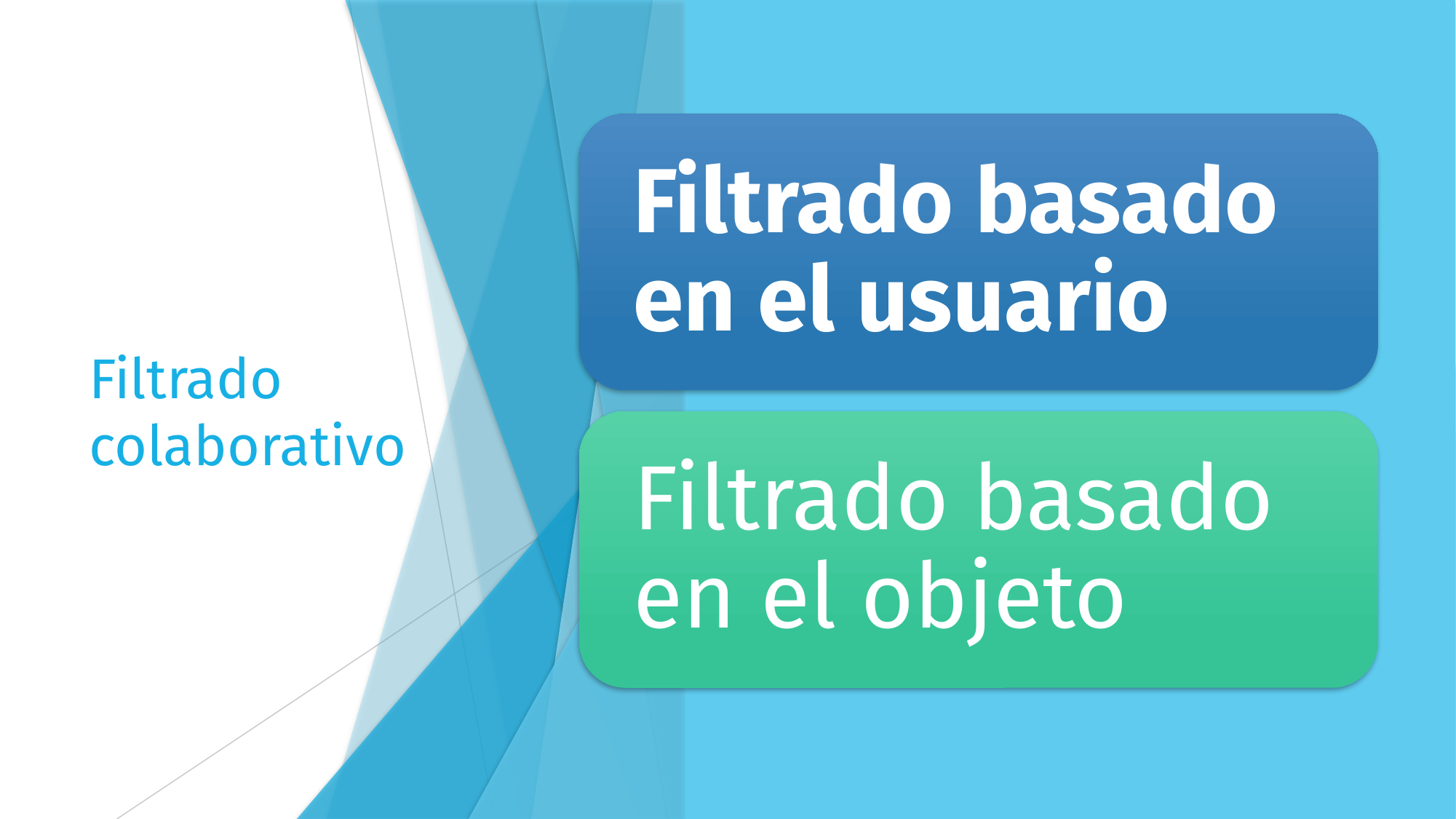

Filtrado basado en el usuario
Filtrado basado en el objeto
# Filtrado colaborativo